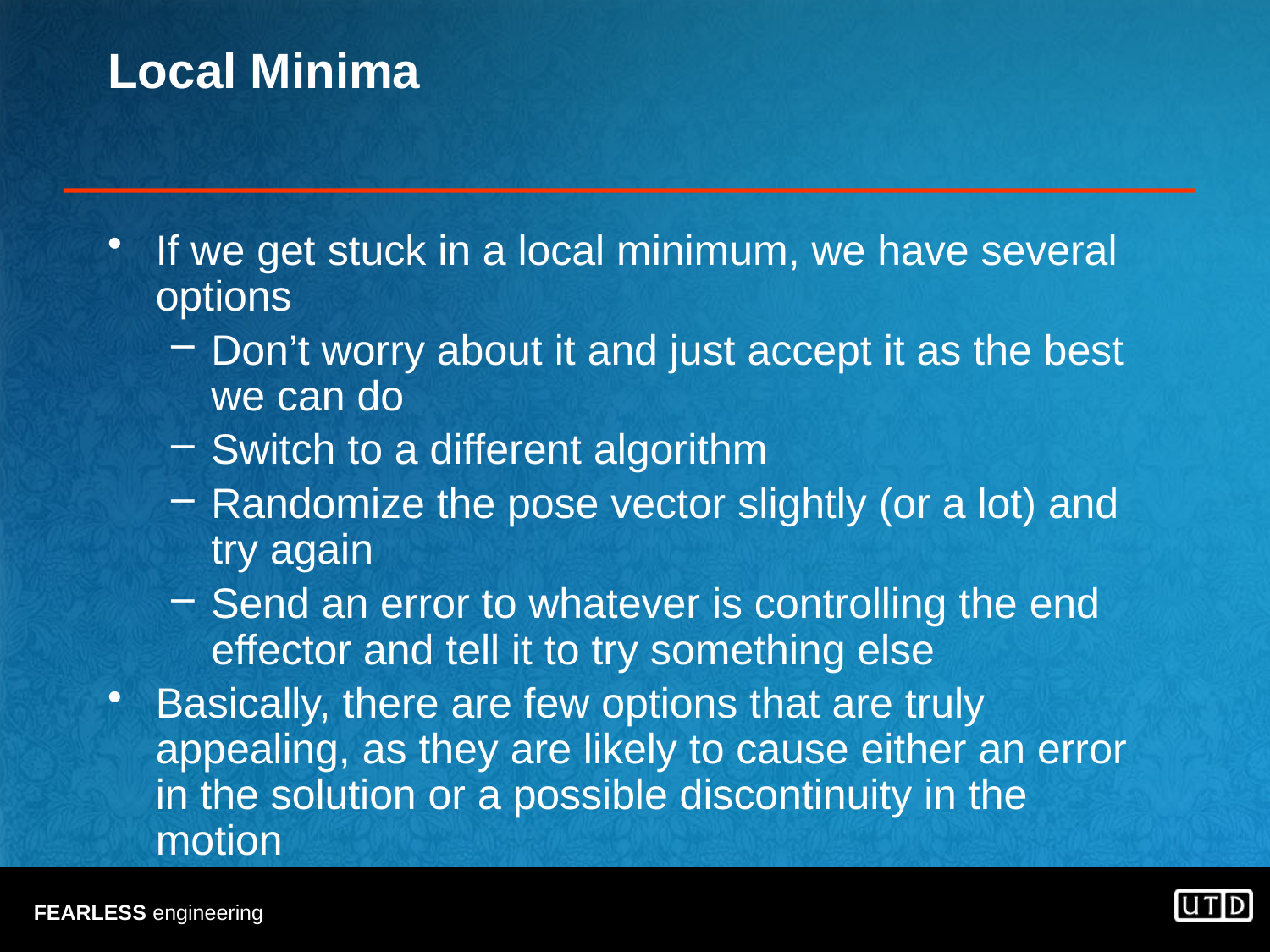

# Local Minima

If we get stuck in a local minimum, we have several options
Don’t worry about it and just accept it as the best we can do
Switch to a different algorithm
Randomize the pose vector slightly (or a lot) and try again
Send an error to whatever is controlling the end effector and tell it to try something else
Basically, there are few options that are truly appealing, as they are likely to cause either an error in the solution or a possible discontinuity in the motion